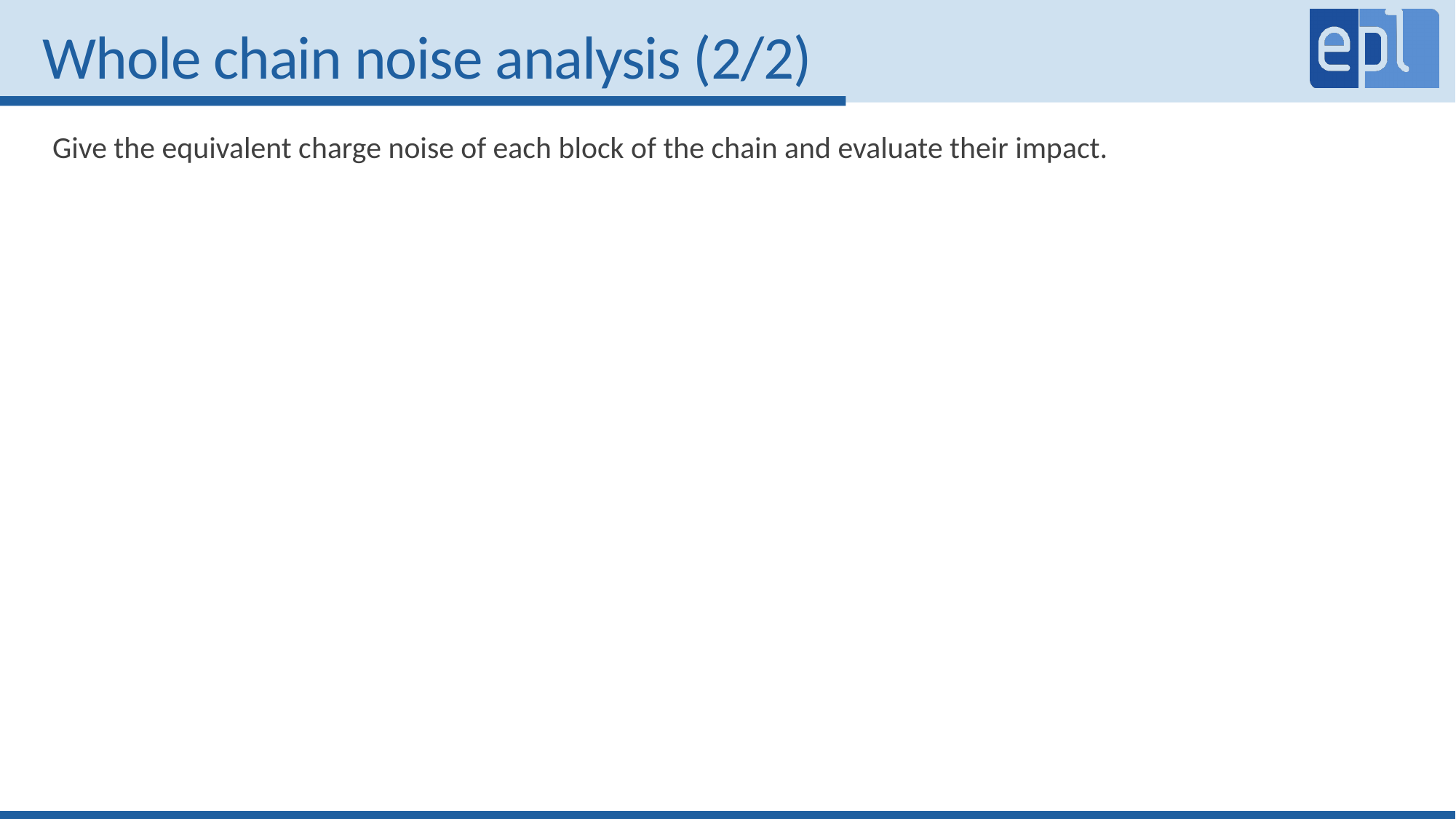

# Whole chain noise analysis (2/2)
Give the equivalent charge noise of each block of the chain and evaluate their impact.